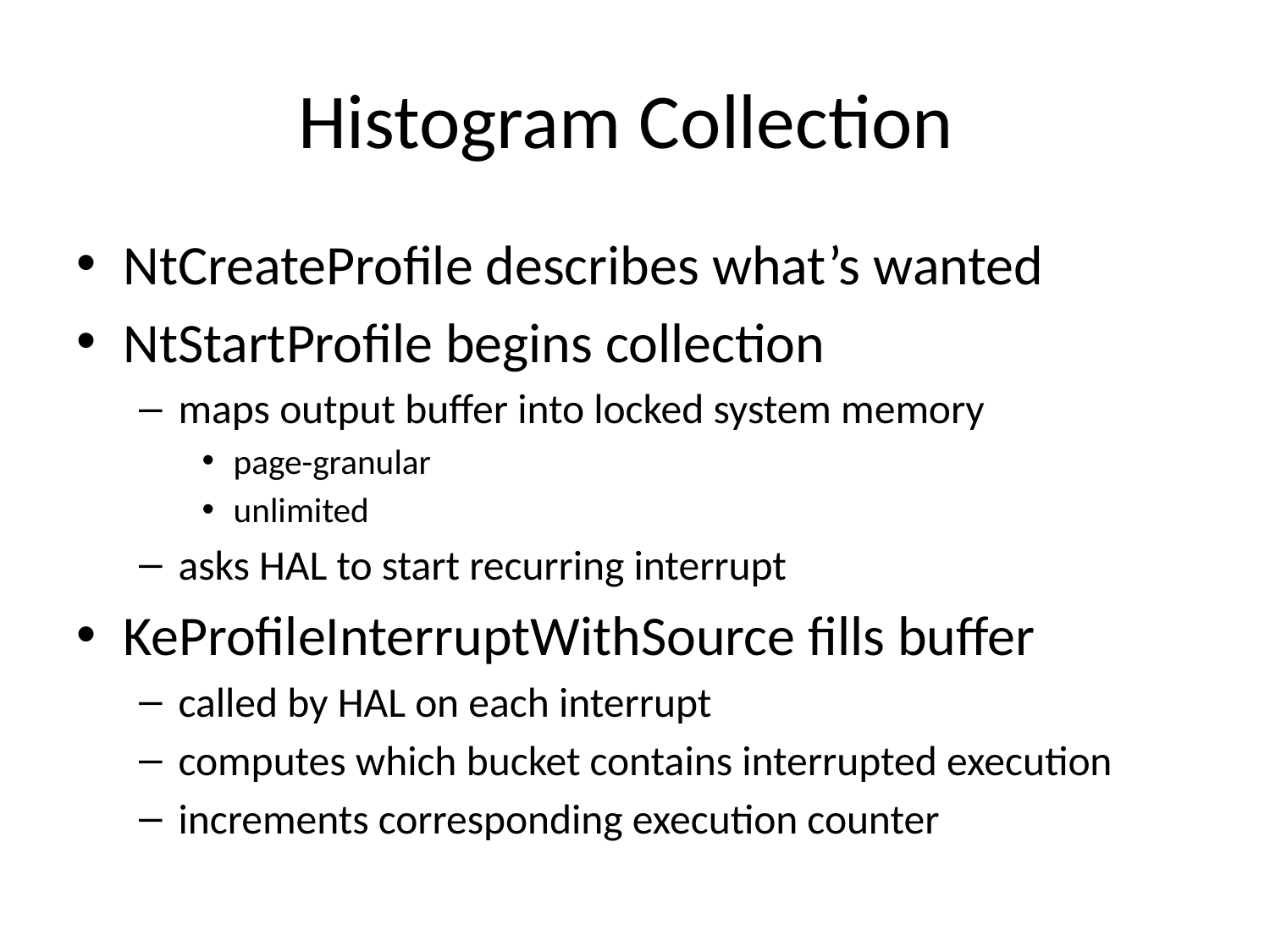

# Histogram Collection
NtCreateProfile describes what’s wanted
NtStartProfile begins collection
maps output buffer into locked system memory
page-granular
unlimited
asks HAL to start recurring interrupt
KeProfileInterruptWithSource fills buffer
called by HAL on each interrupt
computes which bucket contains interrupted execution
increments corresponding execution counter